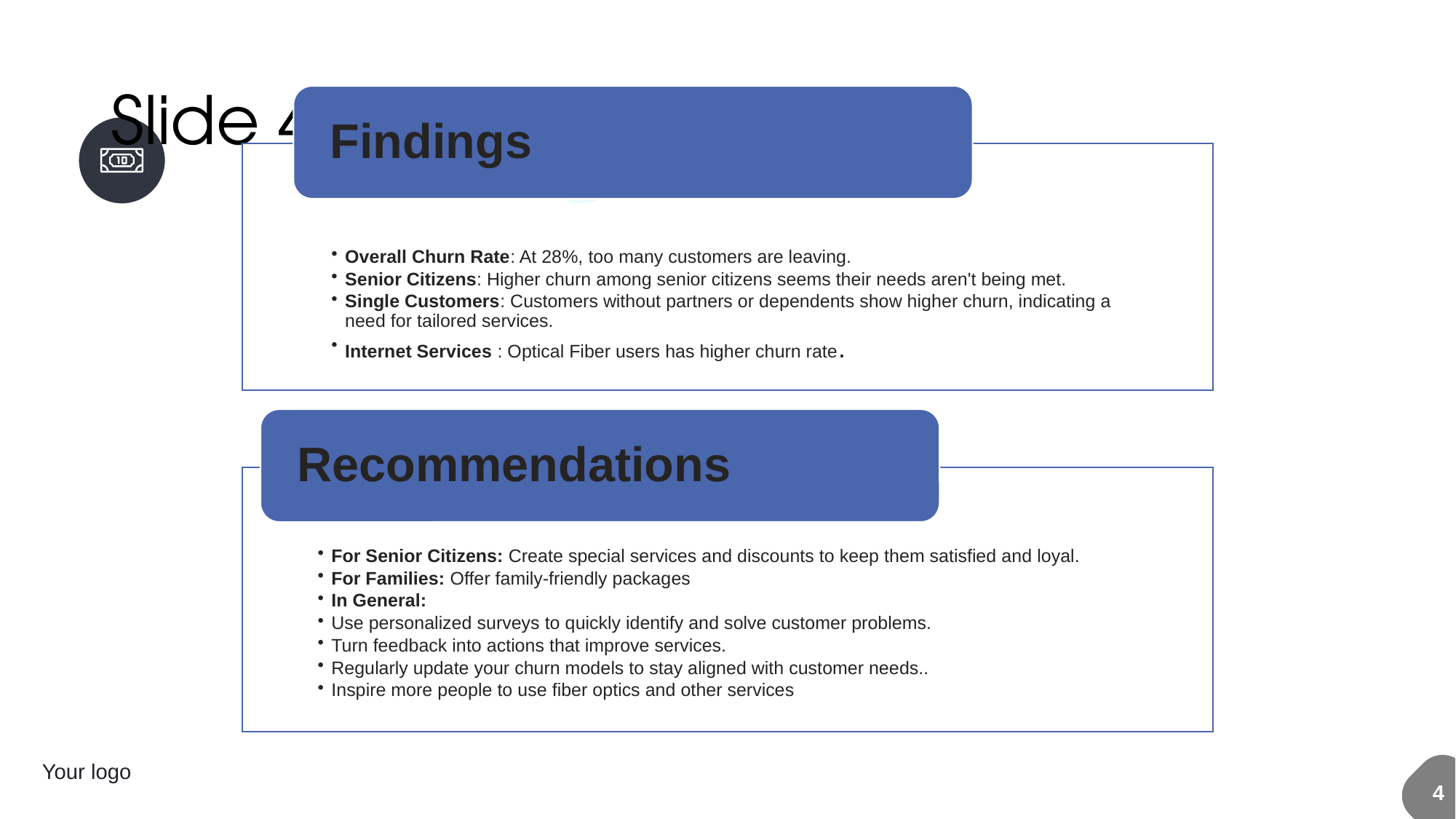

# Slide 4

Overall Churn Rate: At 28%, too many customers are leaving.
Senior Citizens: Higher churn among senior citizens seems their needs aren't being met.
Single Customers: Customers without partners or dependents show higher churn, indicating a need for tailored services.
Internet Services : Optical Fiber users has higher churn rate.
Findings
For Senior Citizens: Create special services and discounts to keep them satisfied and loyal.
For Families: Offer family-friendly packages
In General:
Use personalized surveys to quickly identify and solve customer problems.
Turn feedback into actions that improve services.
Regularly update your churn models to stay aligned with customer needs..
Inspire more people to use fiber optics and other services
Recommendations

60%
35%
73%
Lorem ipsum dolor sit amet.
Lrem ipsum dolor sit amet.

Your logo
4